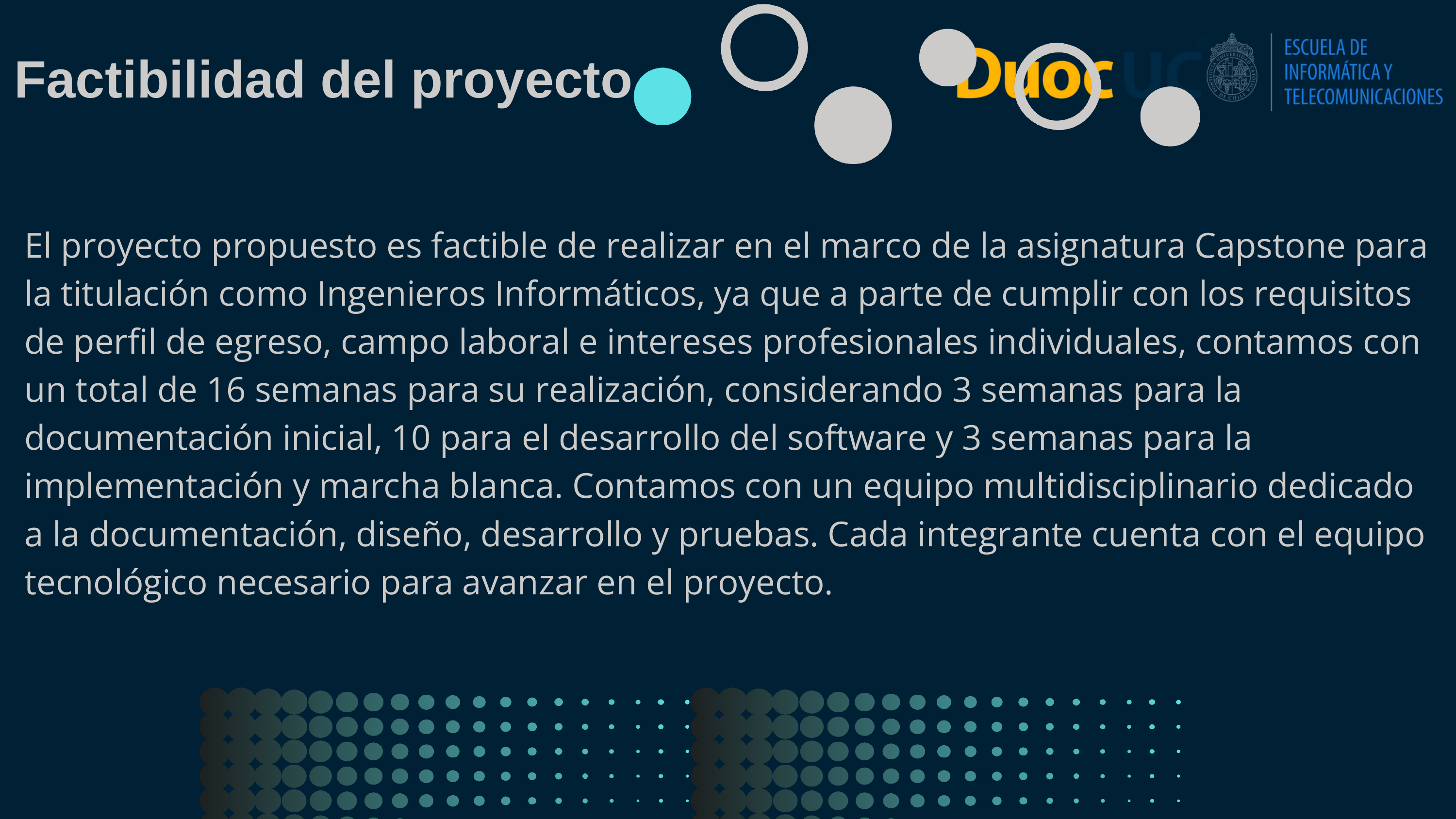

Factibilidad del proyecto
El proyecto propuesto es factible de realizar en el marco de la asignatura Capstone para la titulación como Ingenieros Informáticos, ya que a parte de cumplir con los requisitos de perfil de egreso, campo laboral e intereses profesionales individuales, contamos con un total de 16 semanas para su realización, considerando 3 semanas para la documentación inicial, 10 para el desarrollo del software y 3 semanas para la implementación y marcha blanca. Contamos con un equipo multidisciplinario dedicado a la documentación, diseño, desarrollo y pruebas. Cada integrante cuenta con el equipo tecnológico necesario para avanzar en el proyecto.